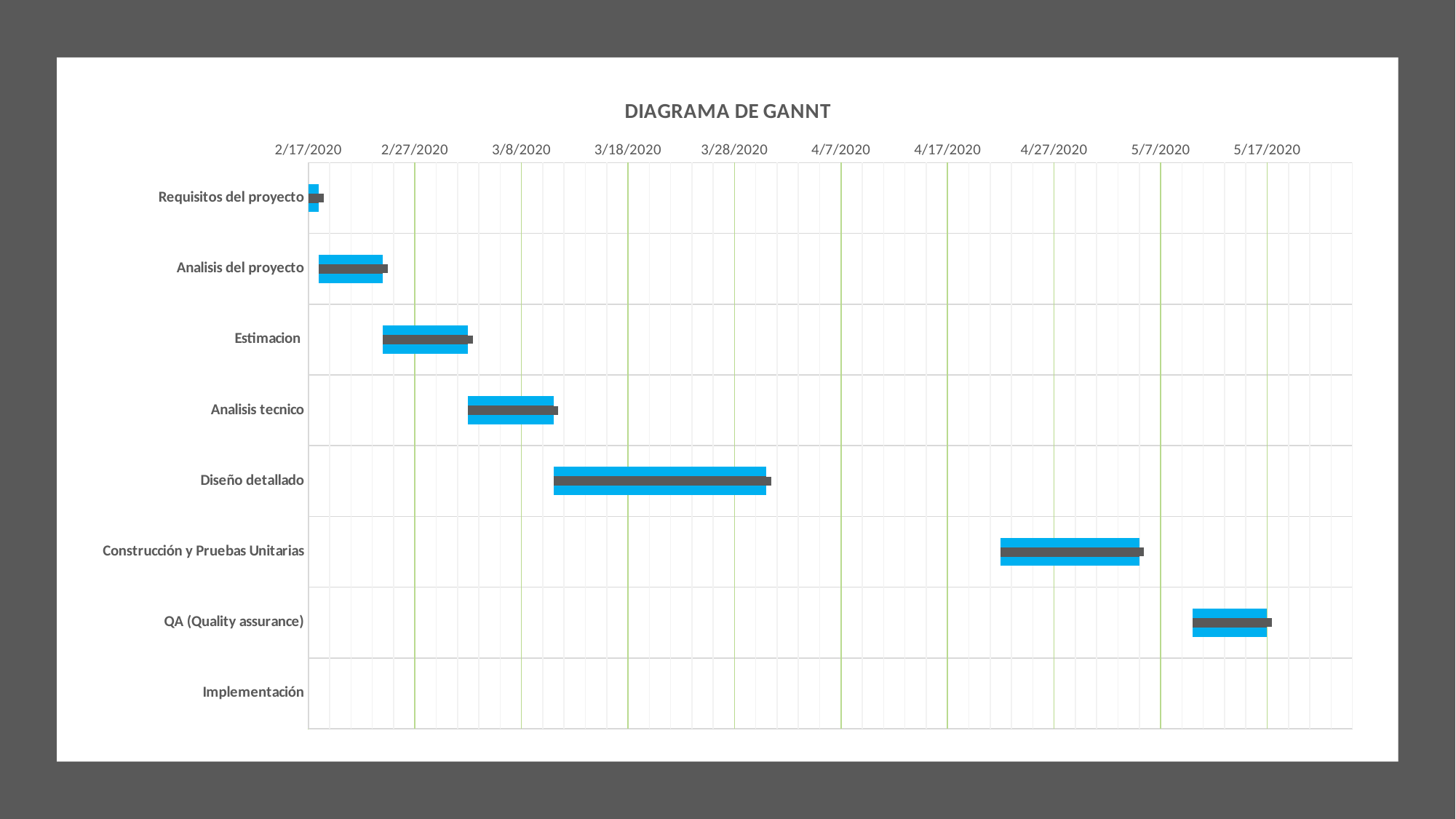

### Chart: DIAGRAMA DE GANNT

| Category |  |  |
|---|---|---|
| Requisitos del proyecto | 43878.0 | 1.0 |
| Analisis del proyecto | 43879.0 | 6.0 |
| Estimacion  | 43885.0 | 8.0 |
| Analisis tecnico | 43893.0 | 8.0 |
| Diseño detallado | 43901.0 | 20.0 |
| Construcción y Pruebas Unitarias | 43943.0 | 13.0 |
| QA (Quality assurance) | 43961.0 | 7.0 |
| Implementación | 43971.0 | None |